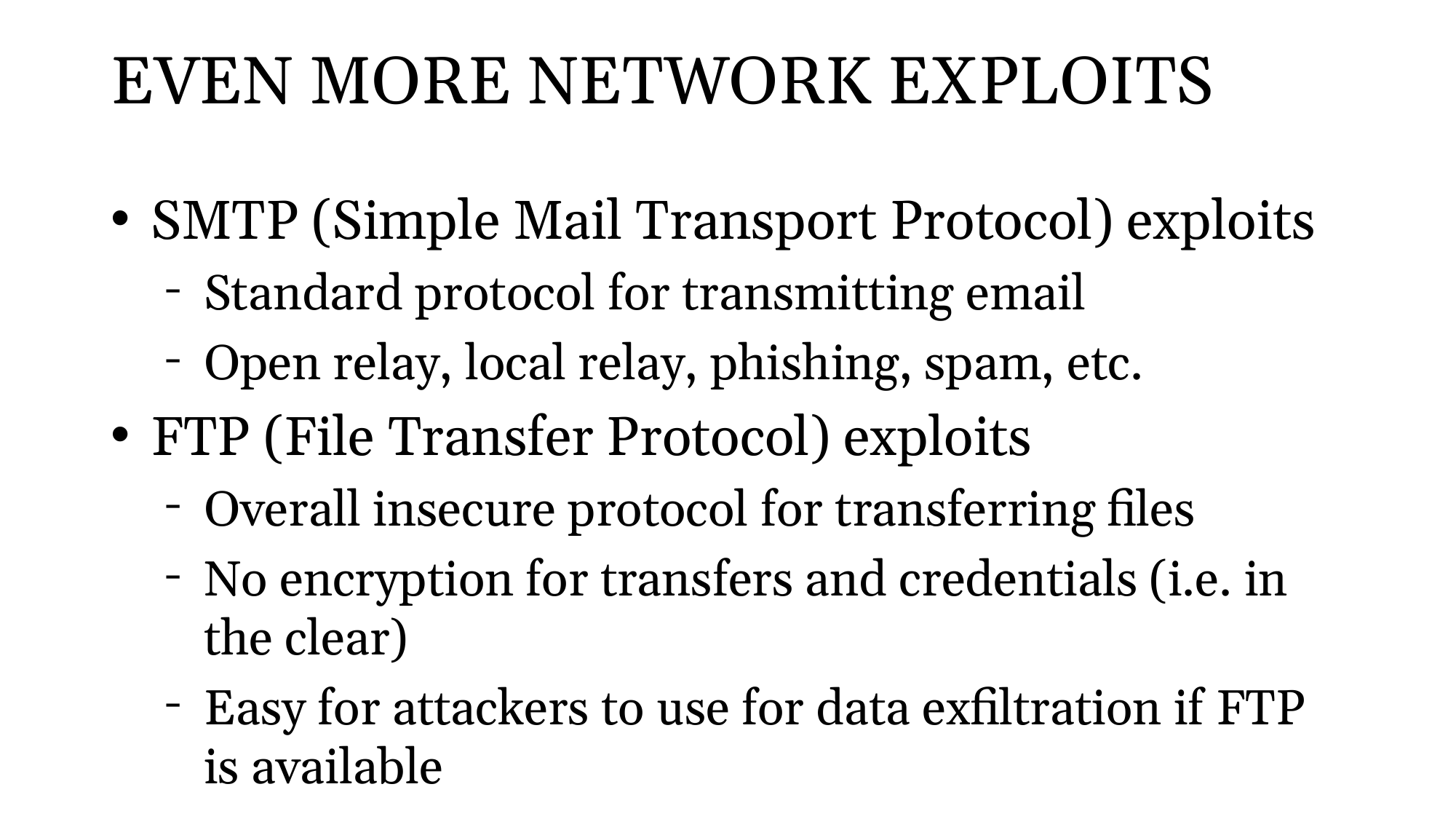

# EVEN MORE NETWORK EXPLOITS
SMTP (Simple Mail Transport Protocol) exploits
Standard protocol for transmitting email
Open relay, local relay, phishing, spam, etc.
FTP (File Transfer Protocol) exploits
Overall insecure protocol for transferring files
No encryption for transfers and credentials (i.e. in the clear)
Easy for attackers to use for data exfiltration if FTP is available